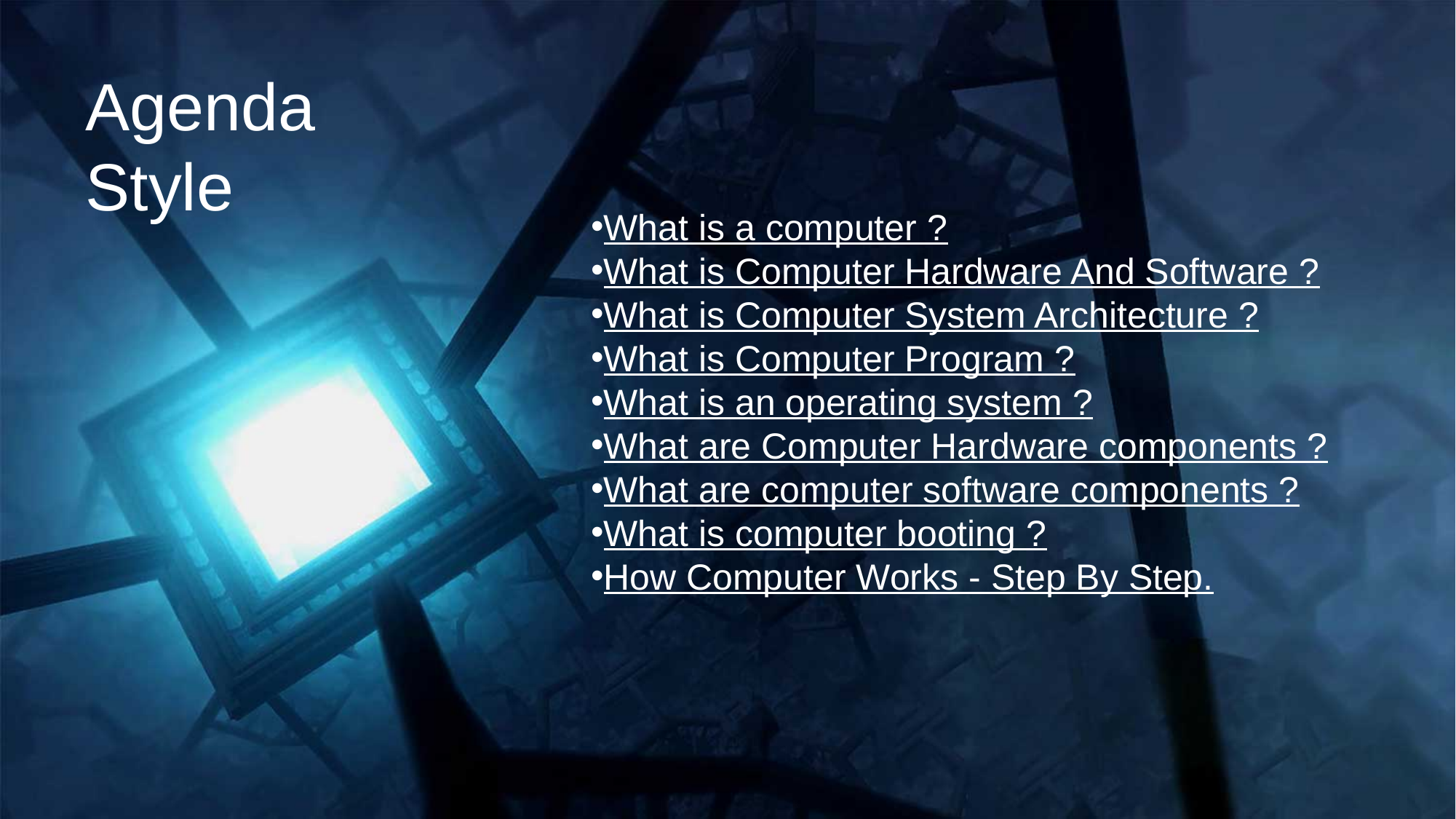

Agenda
Style
What is a computer ?
What is Computer Hardware And Software ?
What is Computer System Architecture ?
What is Computer Program ?
What is an operating system ?
What are Computer Hardware components ?
What are computer software components ?
What is computer booting ?
How Computer Works - Step By Step.